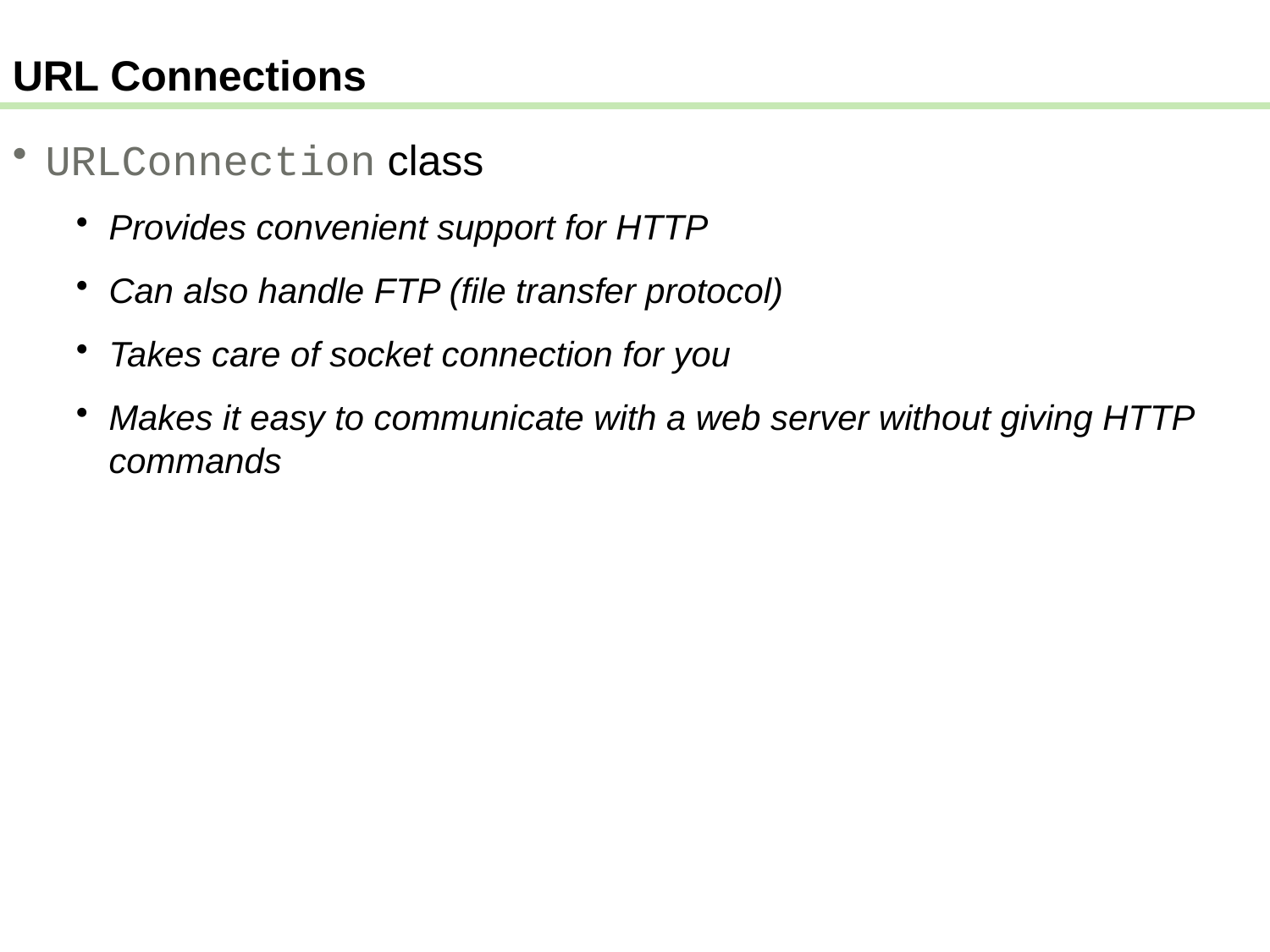

URL Connections
URLConnection class
Provides convenient support for HTTP
Can also handle FTP (file transfer protocol)
Takes care of socket connection for you
Makes it easy to communicate with a web server without giving HTTP commands